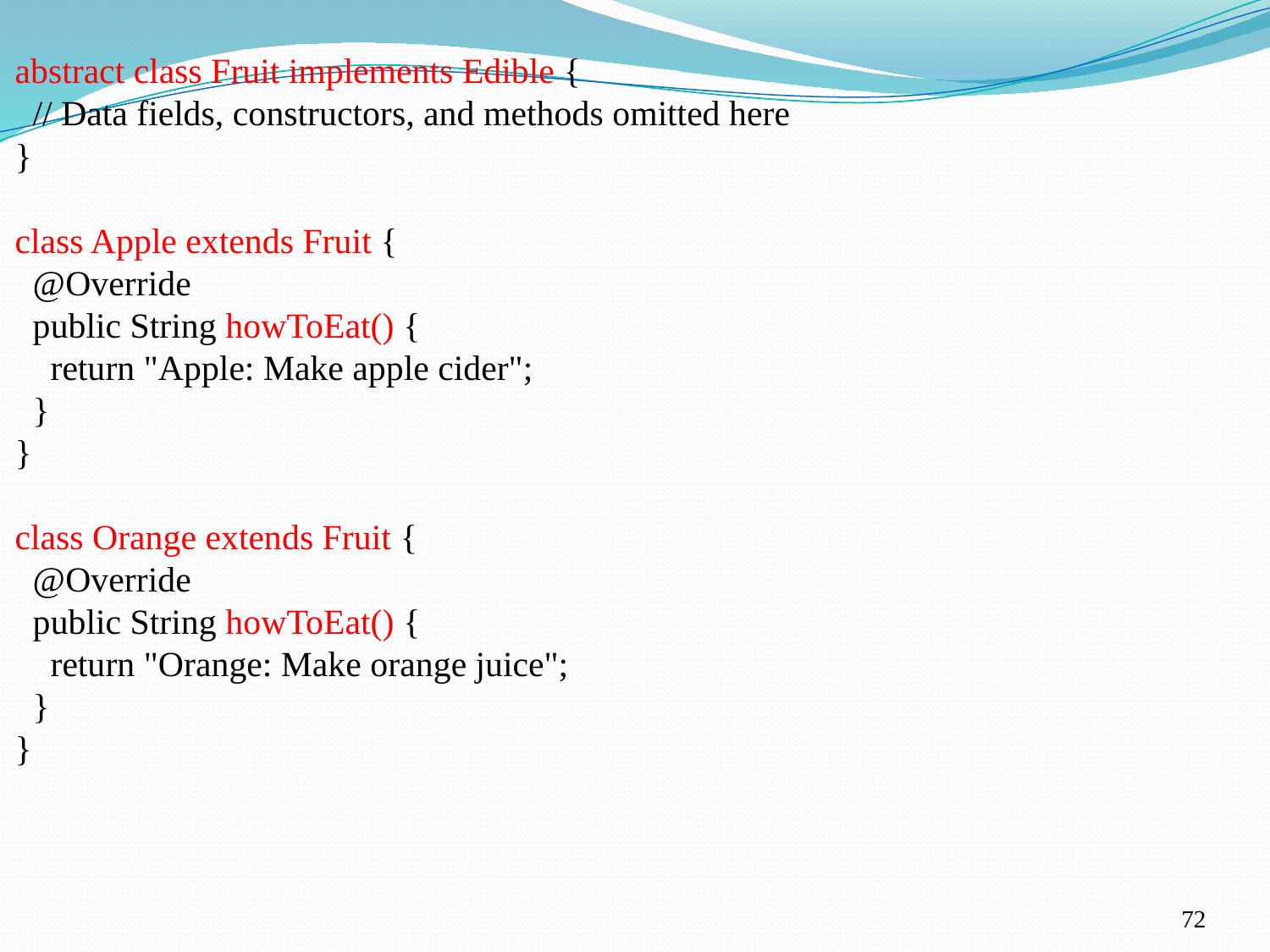

72

abstract class Fruit implements Edible {
  // Data fields, constructors, and methods omitted here
}

class Apple extends Fruit {
  @Override
  public String howToEat() {
    return "Apple: Make apple cider";
  }
}

class Orange extends Fruit {
  @Override
  public String howToEat() {
    return "Orange: Make orange juice";
  }
}